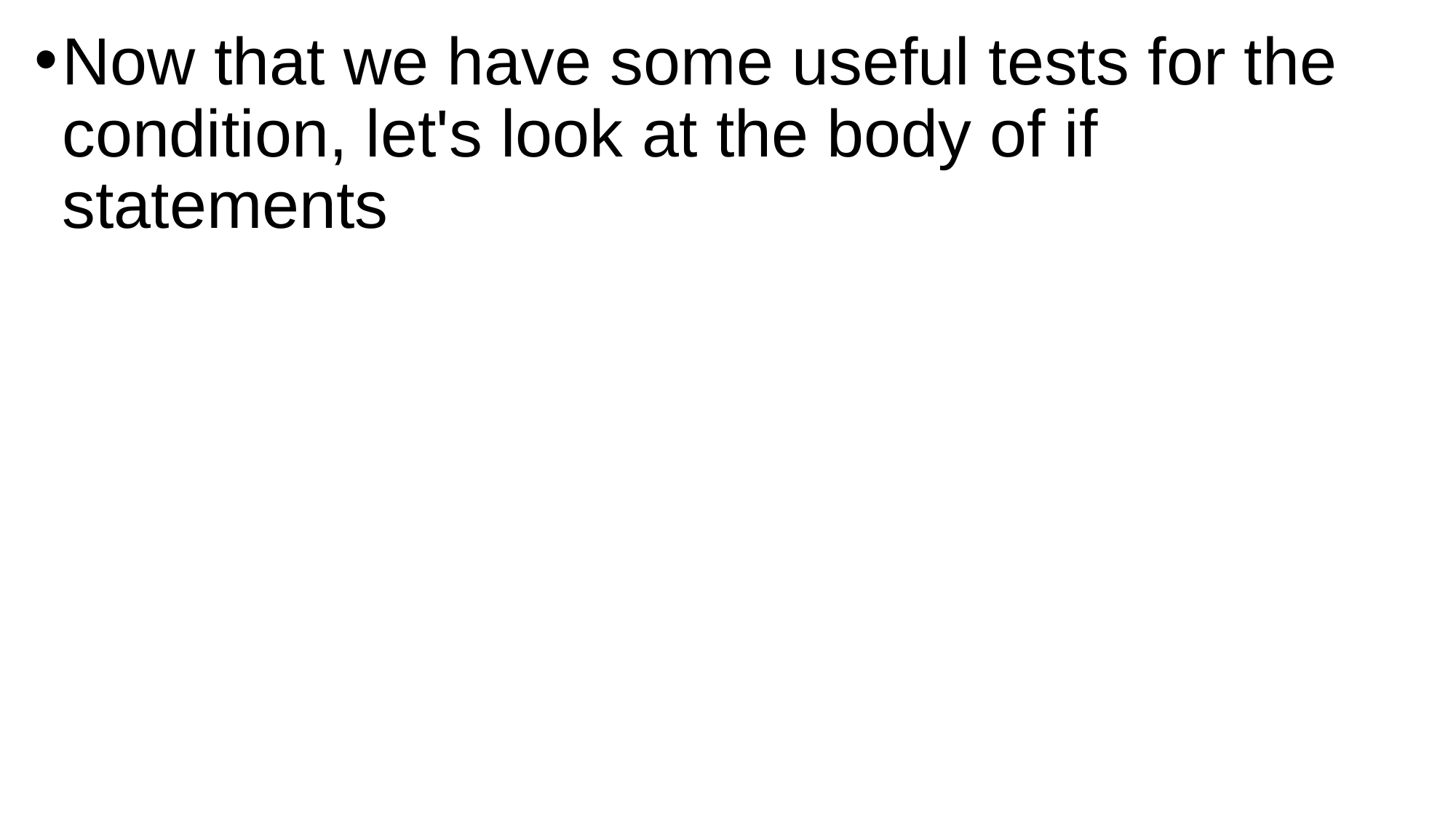

Now that we have some useful tests for the condition, let's look at the body of if statements